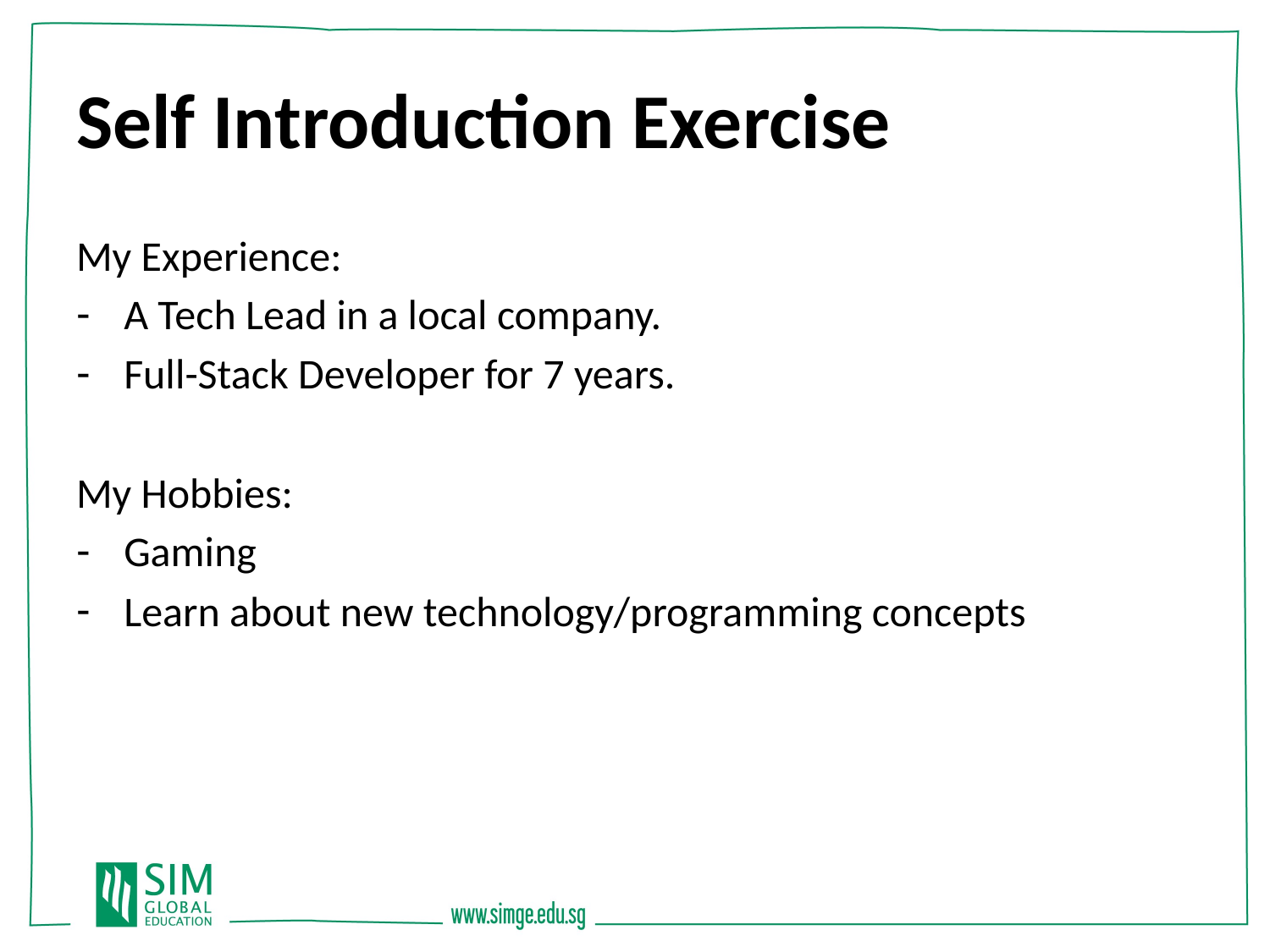

# Self Introduction Exercise
My Experience:
A Tech Lead in a local company.
Full-Stack Developer for 7 years.

My Hobbies:
Gaming
Learn about new technology/programming concepts